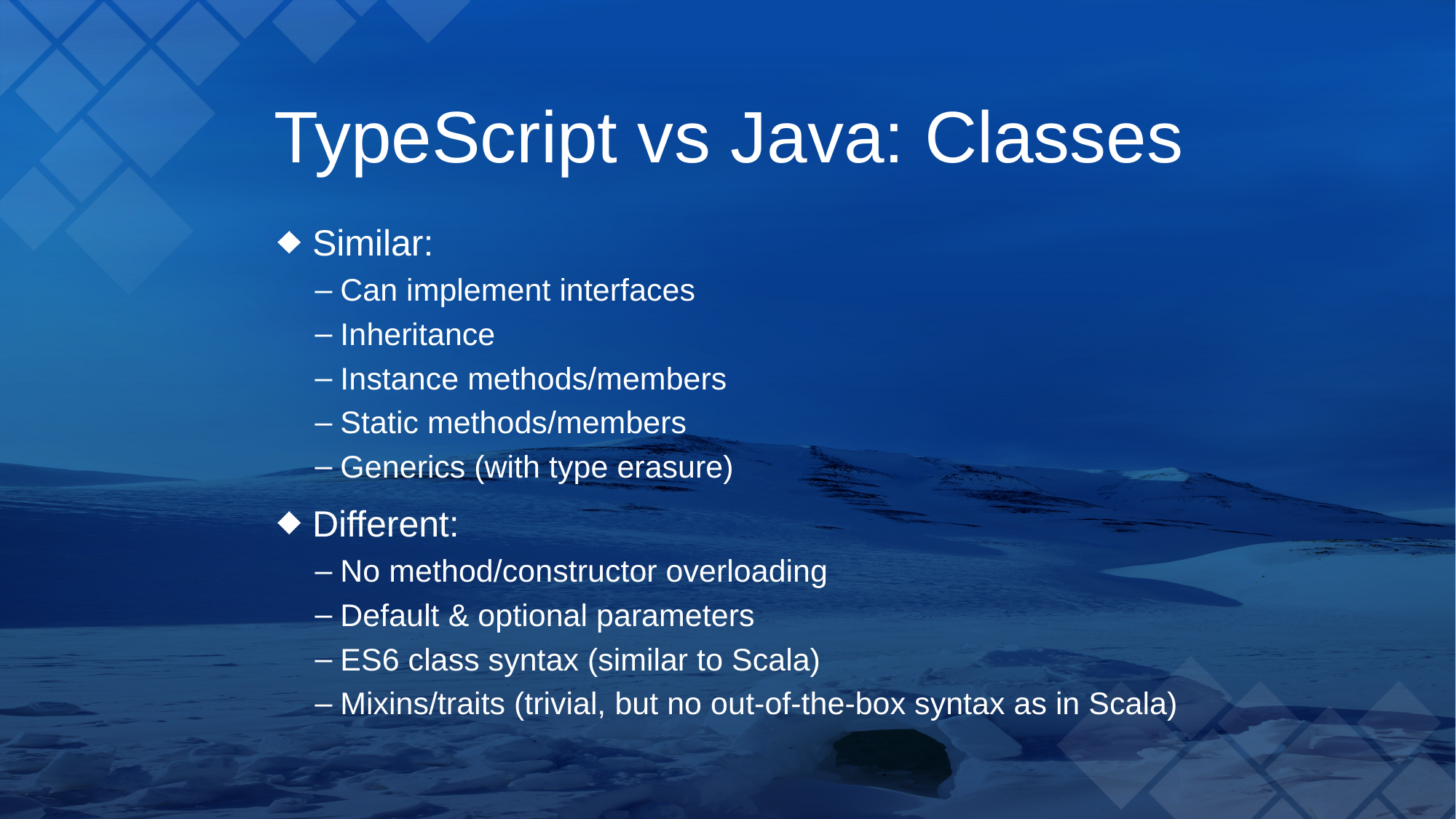

# TypeScript vs Java: Classes
Similar:
Can implement interfaces
Inheritance
Instance methods/members
Static methods/members
Generics (with type erasure)
Different:
No method/constructor overloading
Default & optional parameters
ES6 class syntax (similar to Scala)
Mixins/traits (trivial, but no out-of-the-box syntax as in Scala)